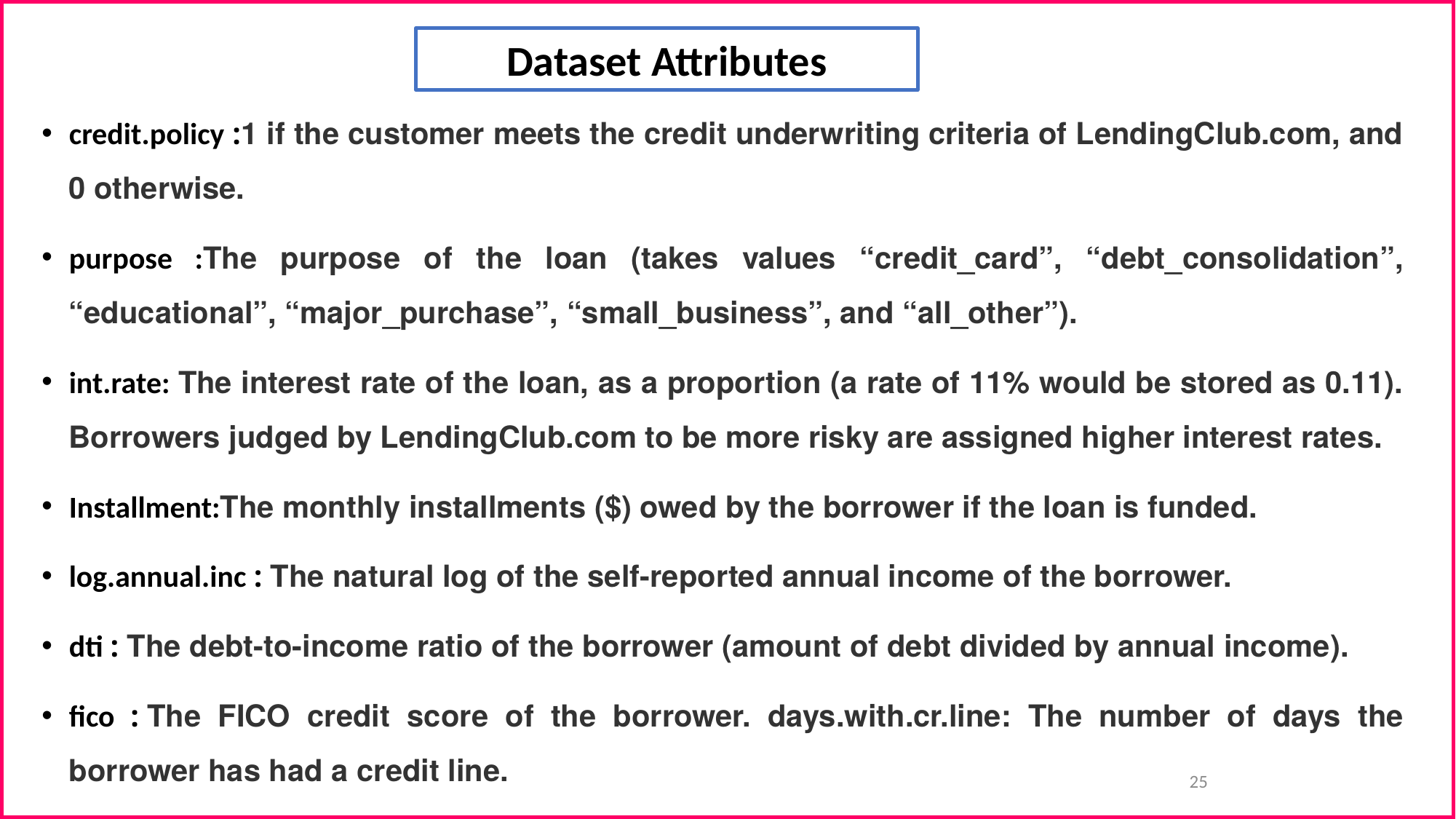

Dataset Attributes
credit.policy :1 if the customer meets the credit underwriting criteria of LendingClub.com, and 0 otherwise.
purpose :The purpose of the loan (takes values “credit_card”, “debt_consolidation”, “educational”, “major_purchase”, “small_business”, and “all_other”).
int.rate: The interest rate of the loan, as a proportion (a rate of 11% would be stored as 0.11). Borrowers judged by LendingClub.com to be more risky are assigned higher interest rates.
Installment:The monthly installments ($) owed by the borrower if the loan is funded.
log.annual.inc : The natural log of the self-reported annual income of the borrower.
dti : The debt-to-income ratio of the borrower (amount of debt divided by annual income).
fico : The FICO credit score of the borrower. days.with.cr.line: The number of days the borrower has had a credit line.
25